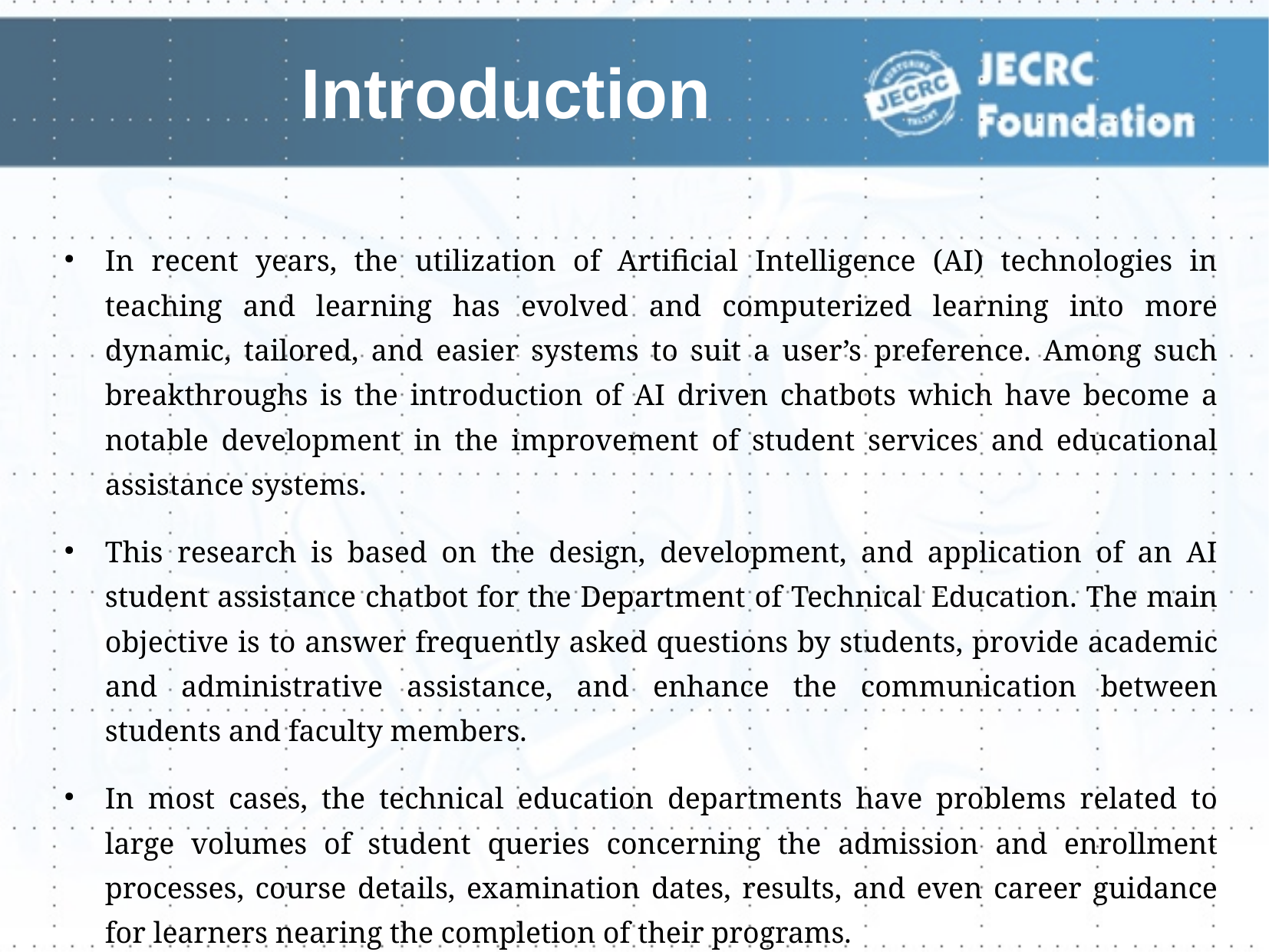

# Introduction
In recent years, the utilization of Artificial Intelligence (AI) technologies in teaching and learning has evolved and computerized learning into more dynamic, tailored, and easier systems to suit a user’s preference. Among such breakthroughs is the introduction of AI driven chatbots which have become a notable development in the improvement of student services and educational assistance systems.
This research is based on the design, development, and application of an AI student assistance chatbot for the Department of Technical Education. The main objective is to answer frequently asked questions by students, provide academic and administrative assistance, and enhance the communication between students and faculty members.
In most cases, the technical education departments have problems related to large volumes of student queries concerning the admission and enrollment processes, course details, examination dates, results, and even career guidance for learners nearing the completion of their programs.